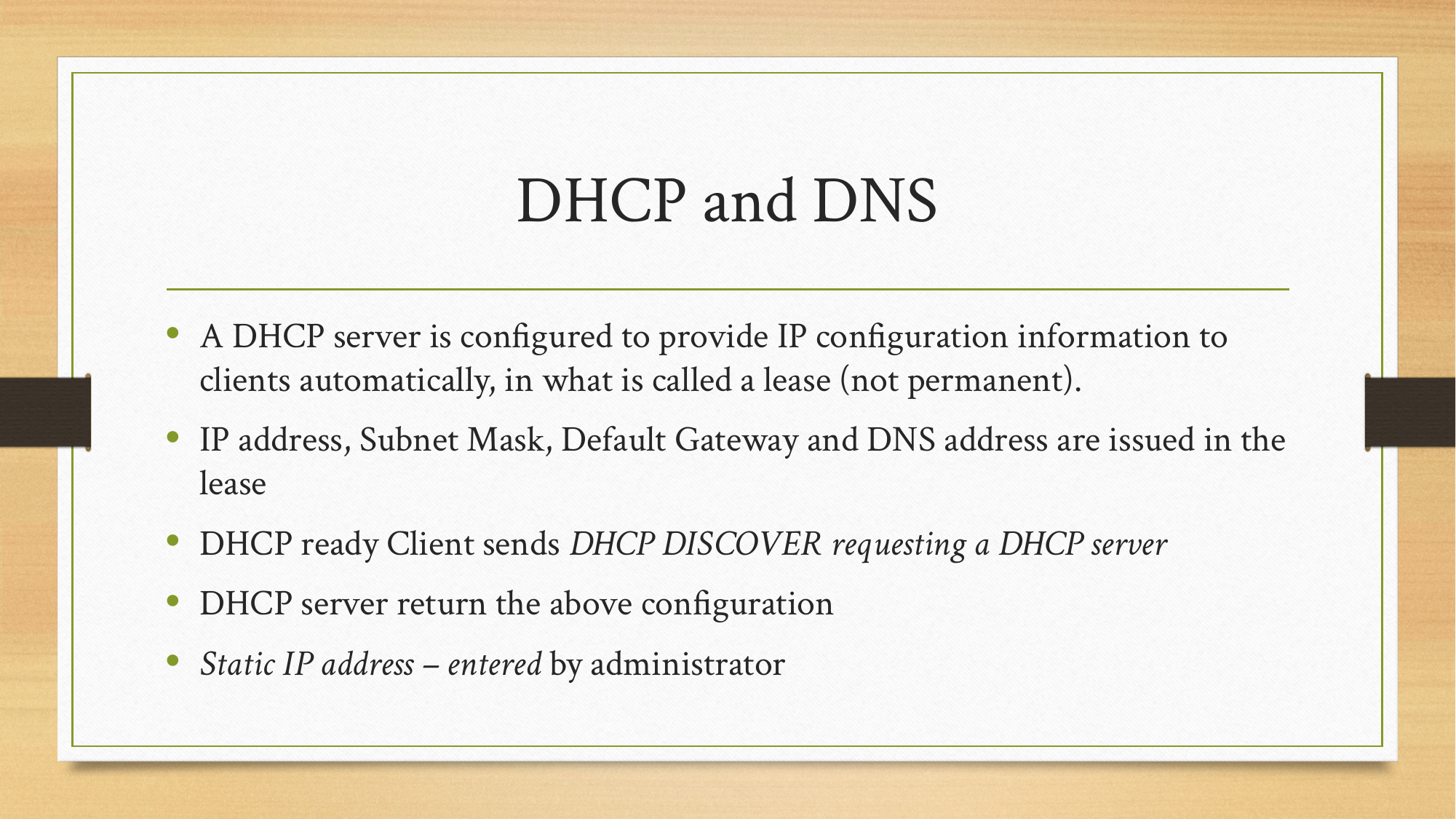

# DHCP and DNS
A DHCP server is configured to provide IP configuration information to clients automatically, in what is called a lease (not permanent).
IP address, Subnet Mask, Default Gateway and DNS address are issued in the lease
DHCP ready Client sends DHCP DISCOVER requesting a DHCP server
DHCP server return the above configuration
Static IP address – entered by administrator